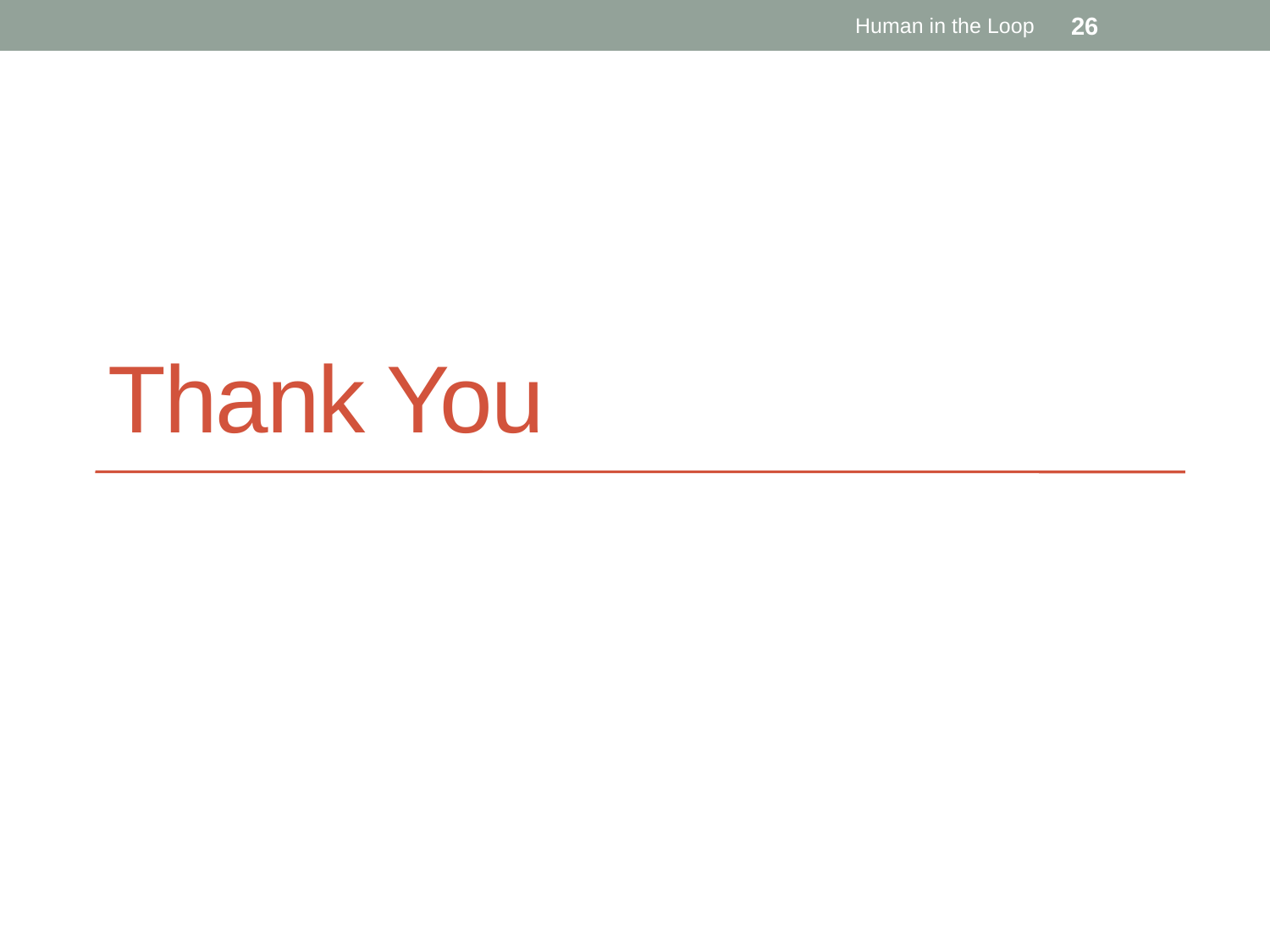

Human in the Loop
26
# Thank You